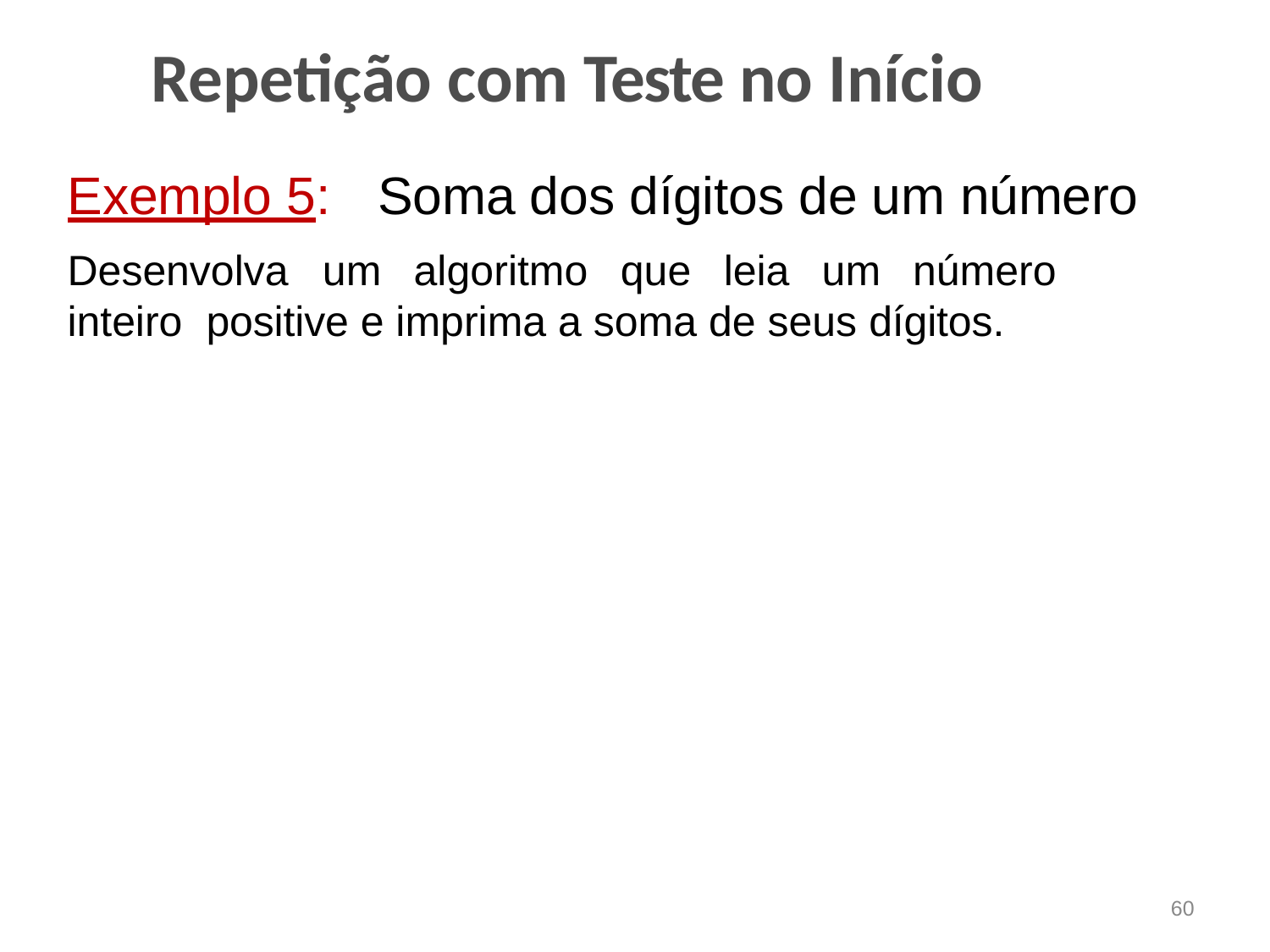

# Repetição com Teste no Início
Exemplo 5:	Soma dos dígitos de um número
Desenvolva	um	algoritmo	que	leia	um	número	inteiro  positive e imprima a soma de seus dígitos.
60